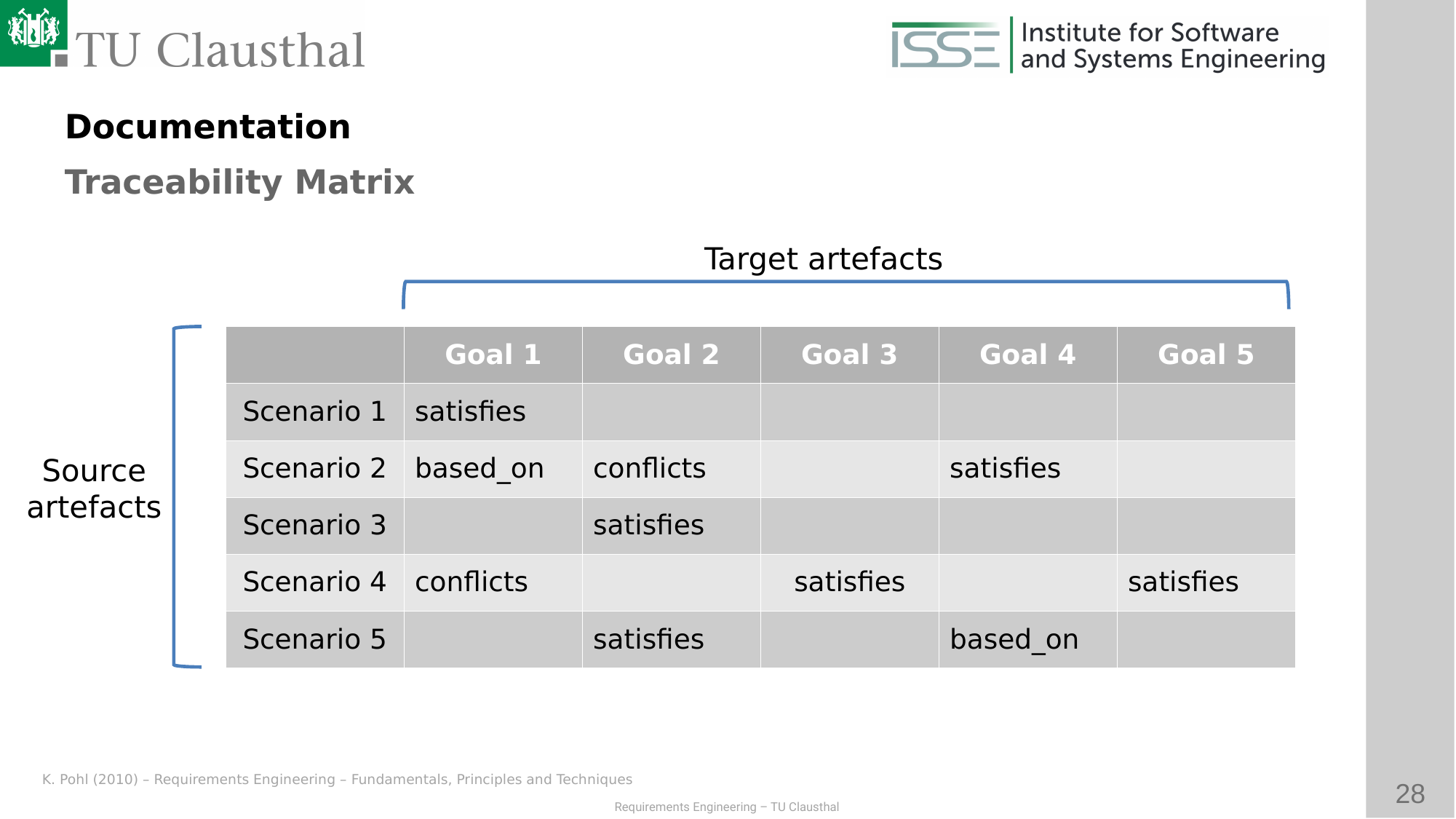

Documentation
Traceability Matrix
Target artefacts

|  | Goal 1 | Goal 2 | Goal 3 | Goal 4 | Goal 5 |
| --- | --- | --- | --- | --- | --- |
| Scenario 1 | satisfies |  |  |  |  |
| Scenario 2 | based\_on | conflicts |  | satisfies |  |
| Scenario 3 |  | satisfies |  |  |  |
| Scenario 4 | conflicts |  | satisfies |  | satisfies |
| Scenario 5 |  | satisfies |  | based\_on |  |
Source artefacts
K. Pohl (2010) – Requirements Engineering – Fundamentals, Principles and Techniques